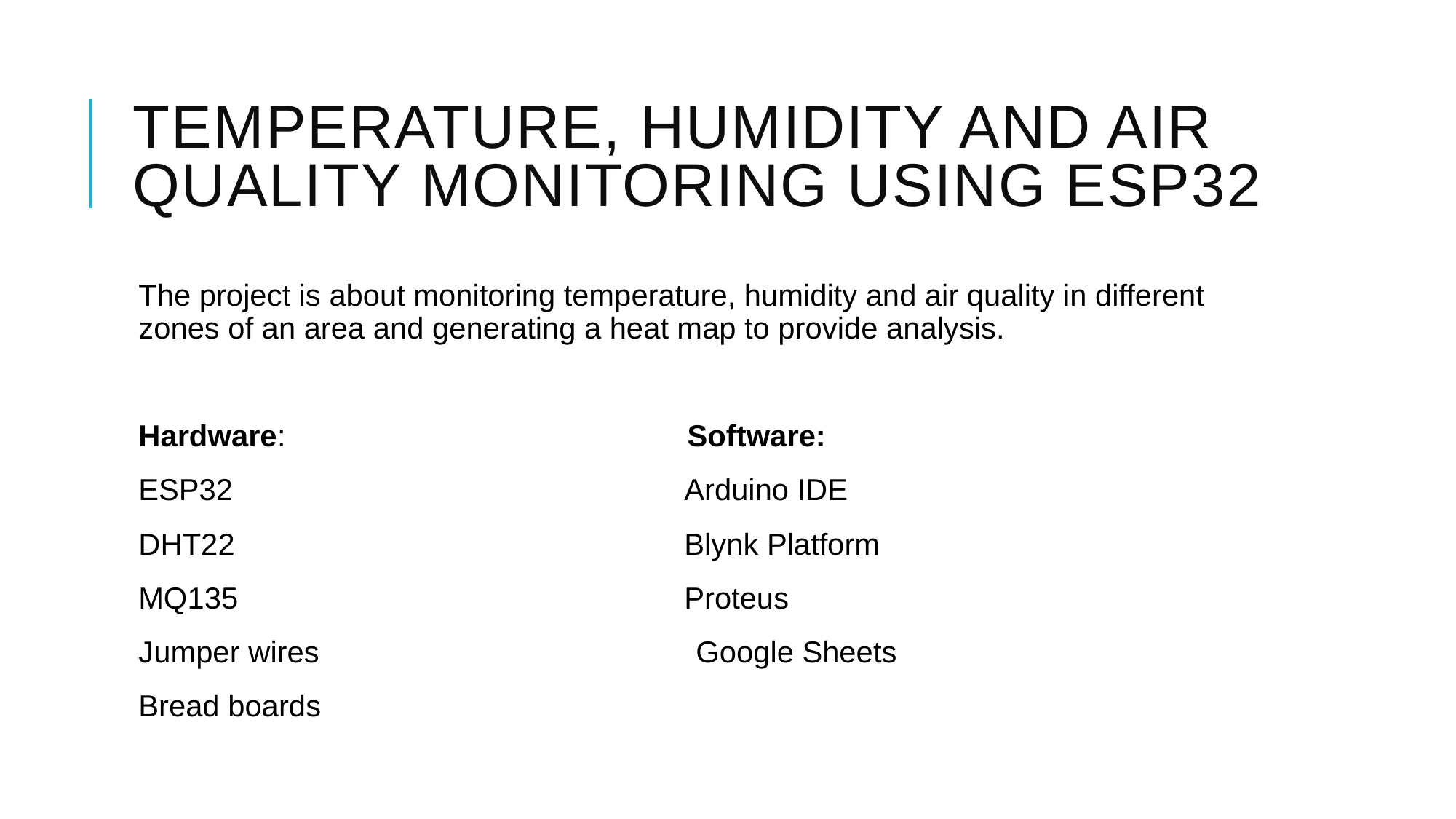

# Temperature, HUMIDITY AND AIR QUALITY MONITORING USING ESP32
The project is about monitoring temperature, humidity and air quality in different zones of an area and generating a heat map to provide analysis.

Hardware:                                                Software:
ESP32				   	Arduino IDE
DHT22				  	Blynk Platform
MQ135			               	Proteus
Jumper wires                                             Google Sheets
Bread boards